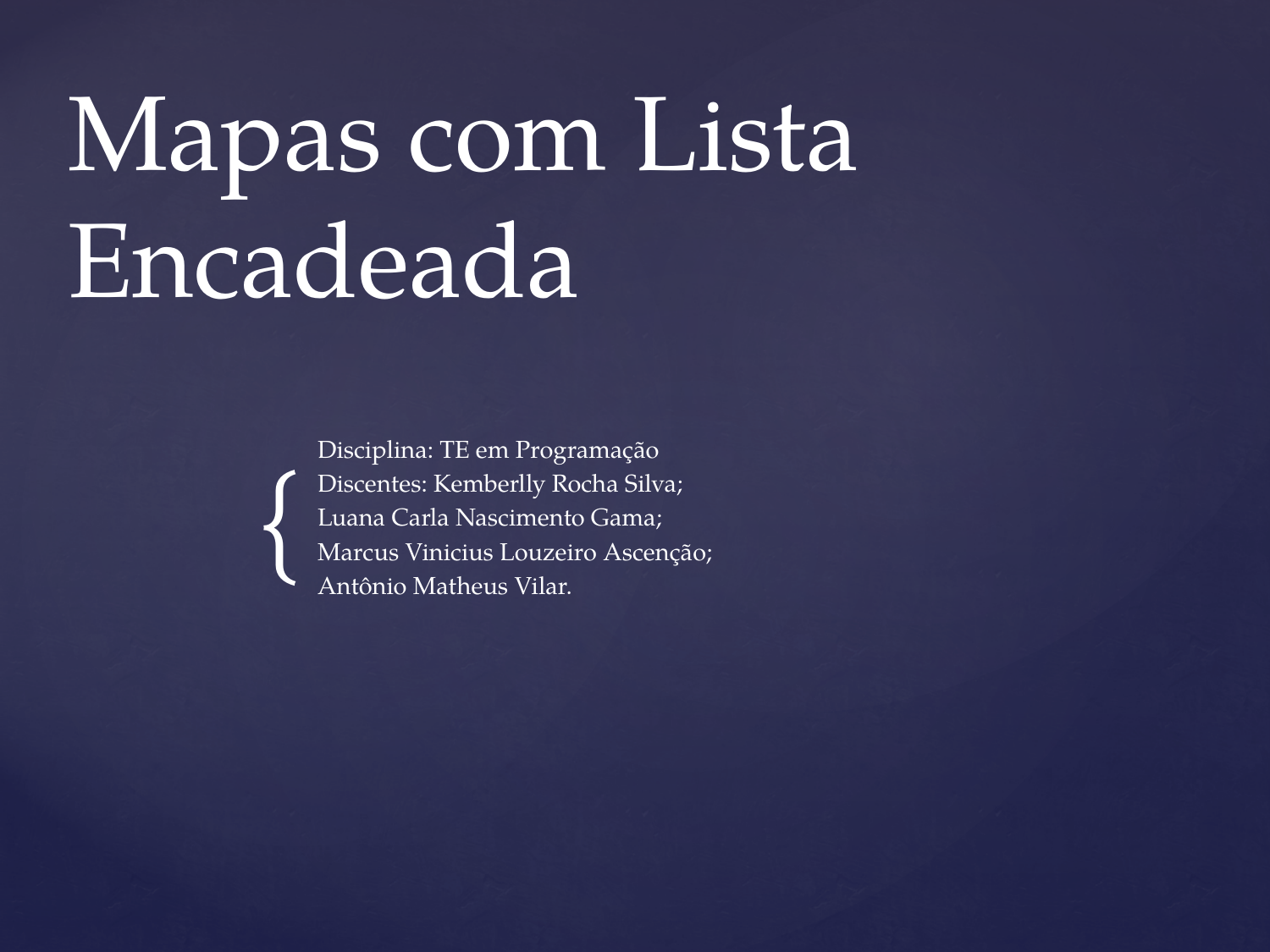

# Mapas com Lista Encadeada
Disciplina: TE em Programação
Discentes: Kemberlly Rocha Silva;
Luana Carla Nascimento Gama;
Marcus Vinicius Louzeiro Ascenção;
Antônio Matheus Vilar.